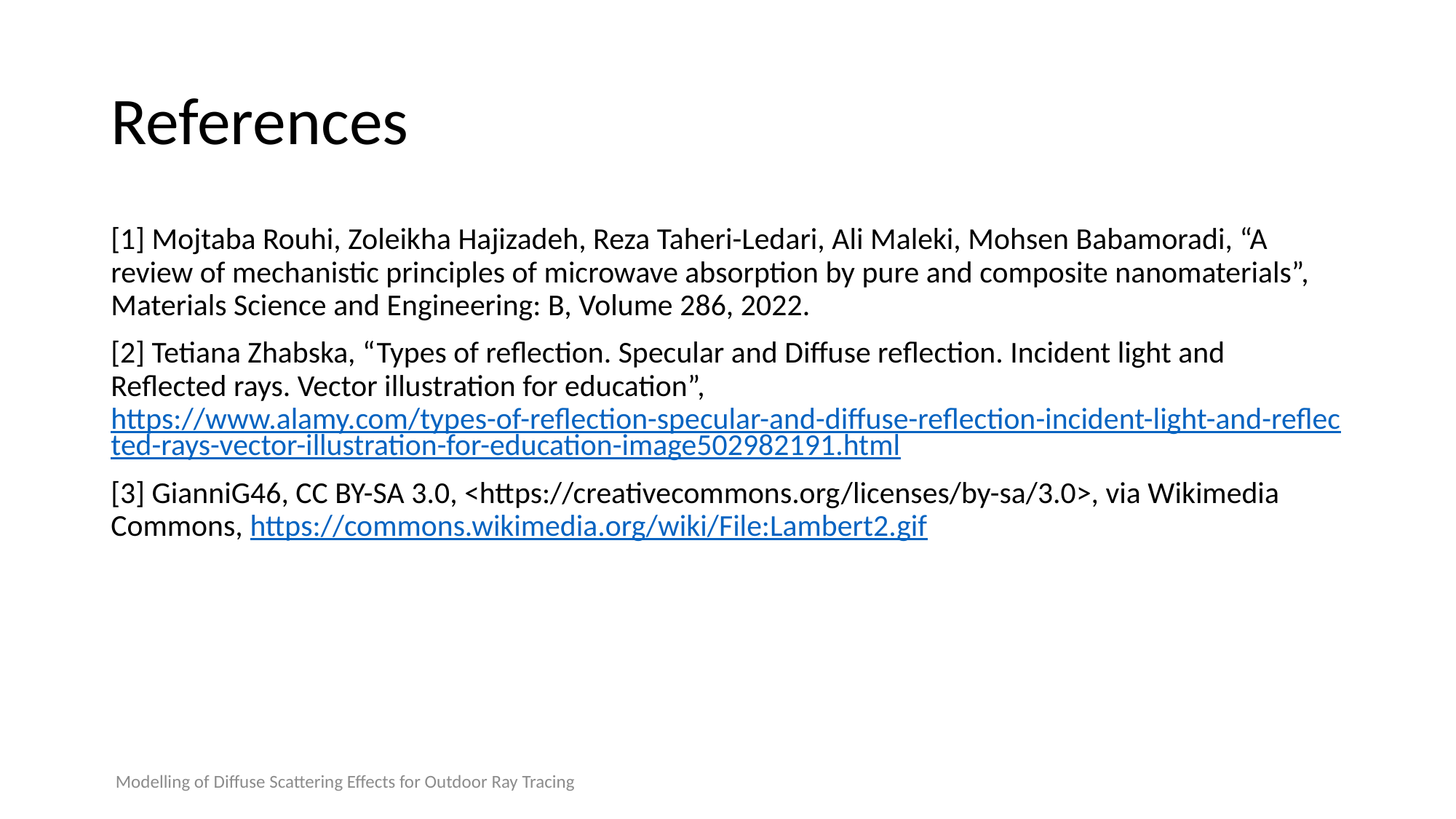

# References
[1] Mojtaba Rouhi, Zoleikha Hajizadeh, Reza Taheri-Ledari, Ali Maleki, Mohsen Babamoradi, “A review of mechanistic principles of microwave absorption by pure and composite nanomaterials”, Materials Science and Engineering: B, Volume 286, 2022.
[2] Tetiana Zhabska, “Types of reflection. Specular and Diffuse reflection. Incident light and Reflected rays. Vector illustration for education”, https://www.alamy.com/types-of-reflection-specular-and-diffuse-reflection-incident-light-and-reflected-rays-vector-illustration-for-education-image502982191.html
[3] GianniG46, CC BY-SA 3.0, <https://creativecommons.org/licenses/by-sa/3.0>, via Wikimedia Commons, https://commons.wikimedia.org/wiki/File:Lambert2.gif
Modelling of Diffuse Scattering Effects for Outdoor Ray Tracing